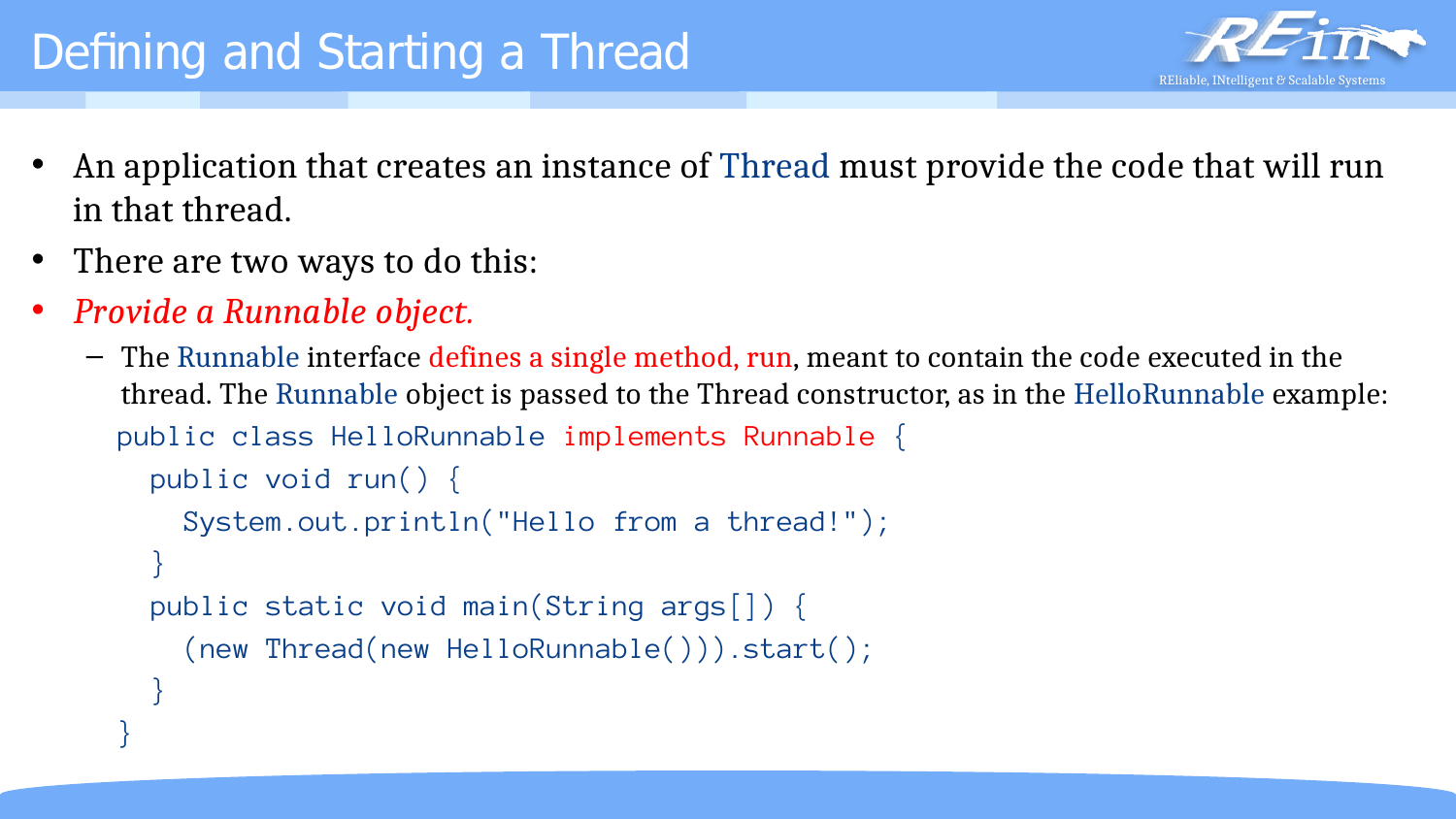

# Defining and Starting a Thread
An application that creates an instance of Thread must provide the code that will run in that thread.
There are two ways to do this:
Provide a Runnable object.
The Runnable interface defines a single method, run, meant to contain the code executed in the thread. The Runnable object is passed to the Thread constructor, as in the HelloRunnable example:
public class HelloRunnable implements Runnable {
  public void run() {
    System.out.println("Hello from a thread!");
  }
  public static void main(String args[]) {
    (new Thread(new HelloRunnable())).start();
  }
}

5